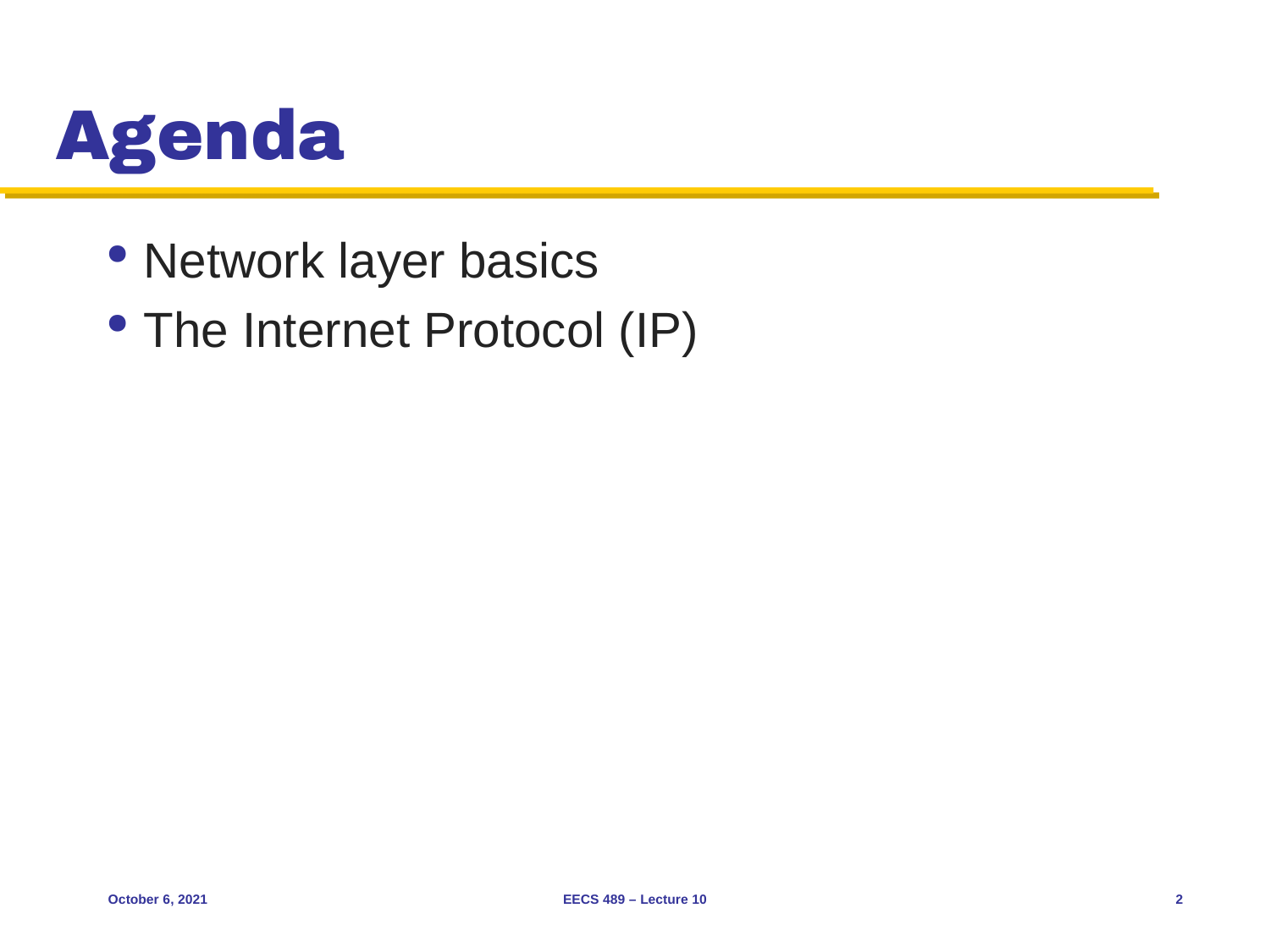

# Agenda
Network layer basics
The Internet Protocol (IP)
October 6, 2021
EECS 489 – Lecture 10
2